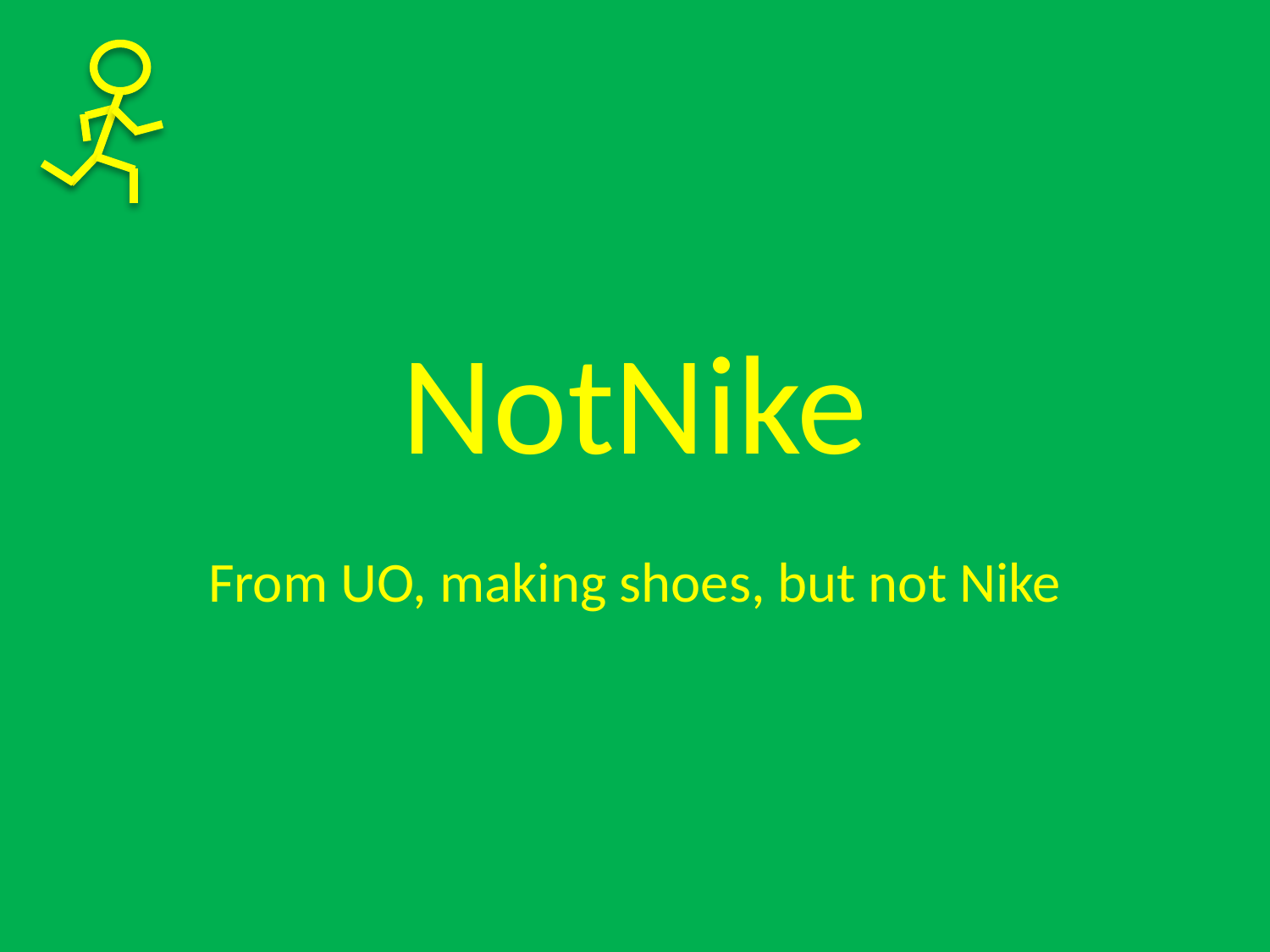

# NotNike
From UO, making shoes, but not Nike